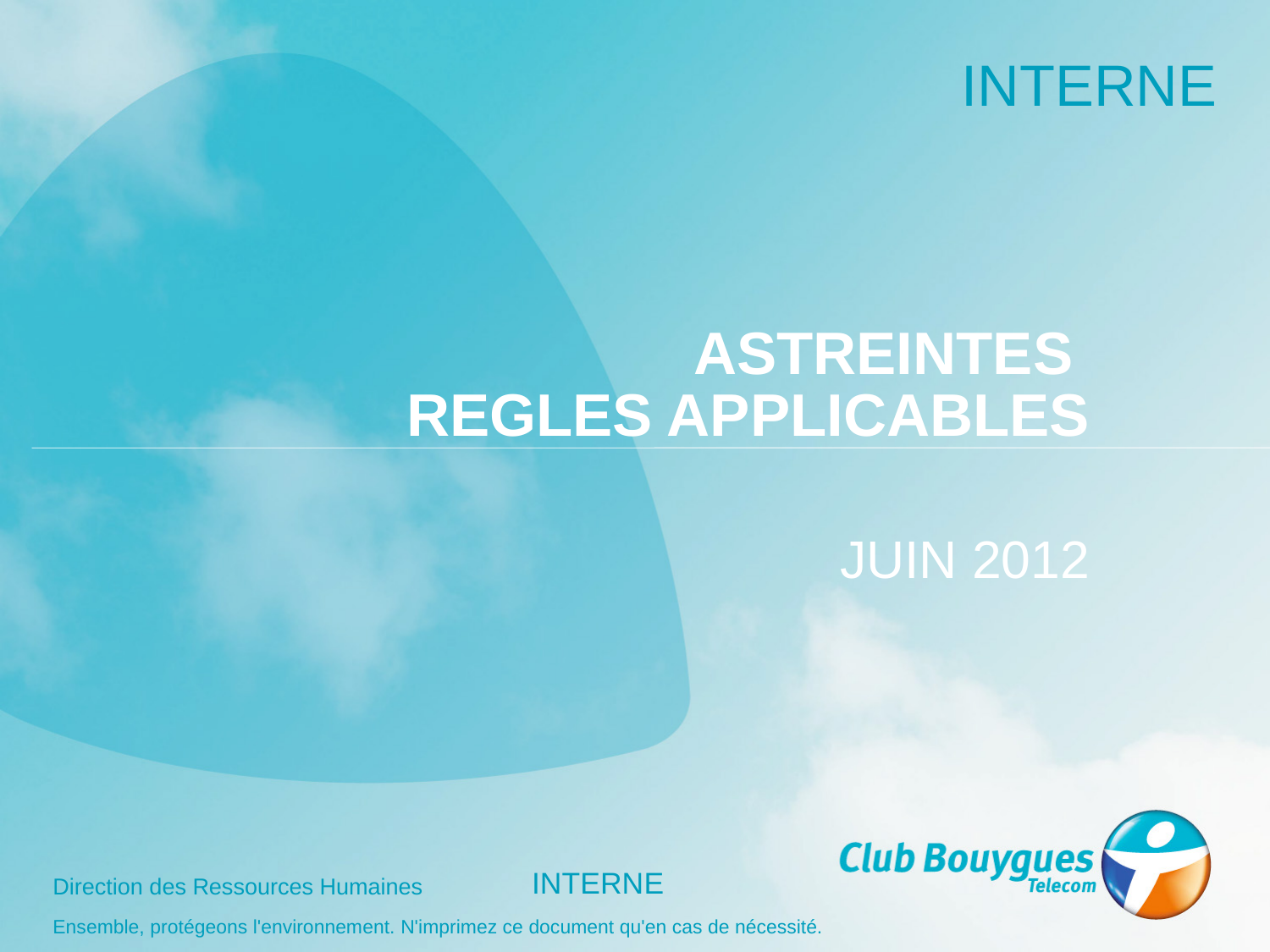

# ASTREINTES REGLES APPLICABLES

Juin 2012
Pour personnaliser les informations en bas de page (AUTEUR - DATE) :

Insertion / En-tête et pied de page

Personnaliser la zone zone pied de page

Cliquer sur appliquer partout
Direction des Ressources Humaines